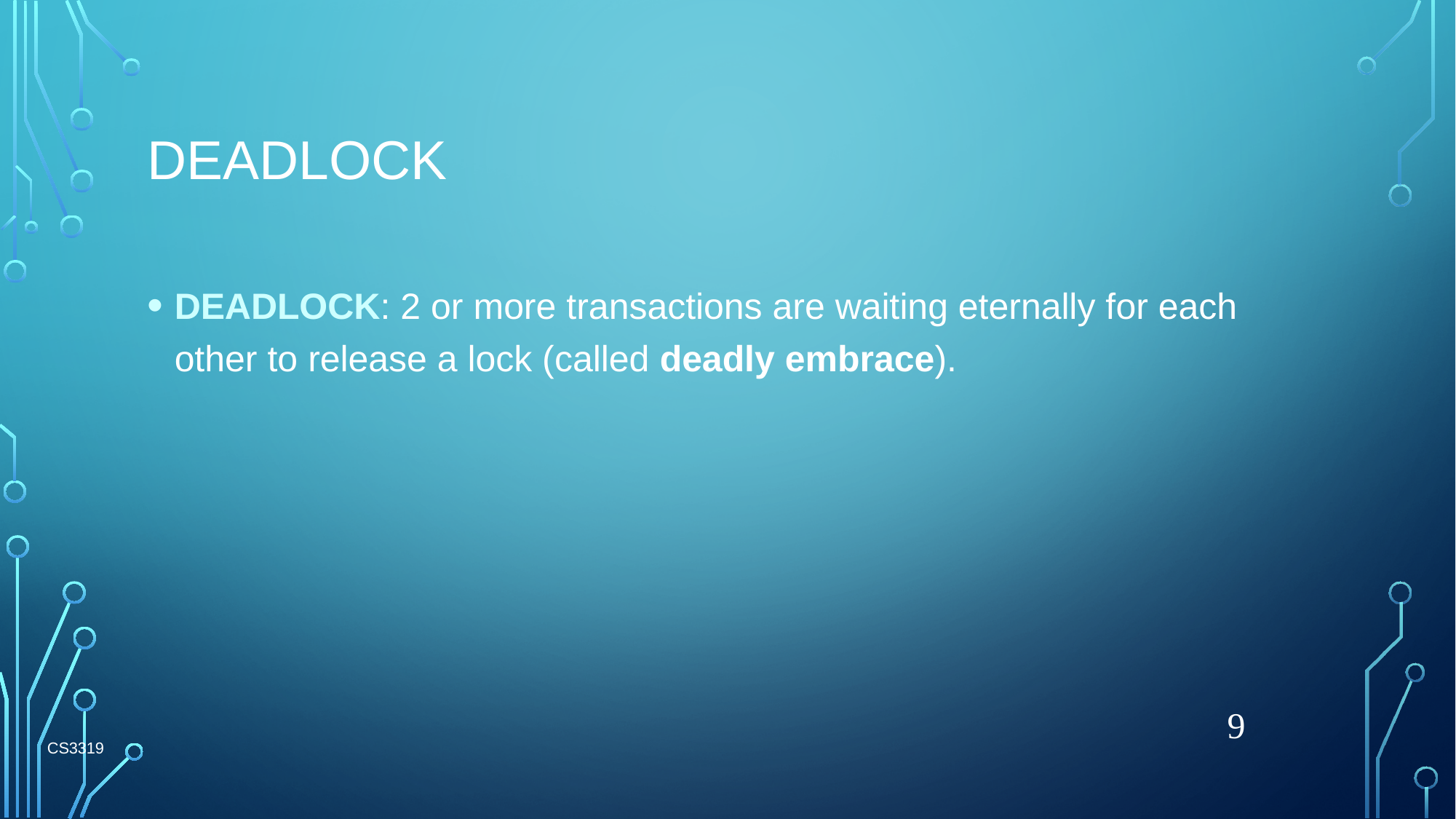

# Deadlock
DEADLOCK: 2 or more transactions are waiting eternally for each other to release a lock (called deadly embrace).

9
CS3319